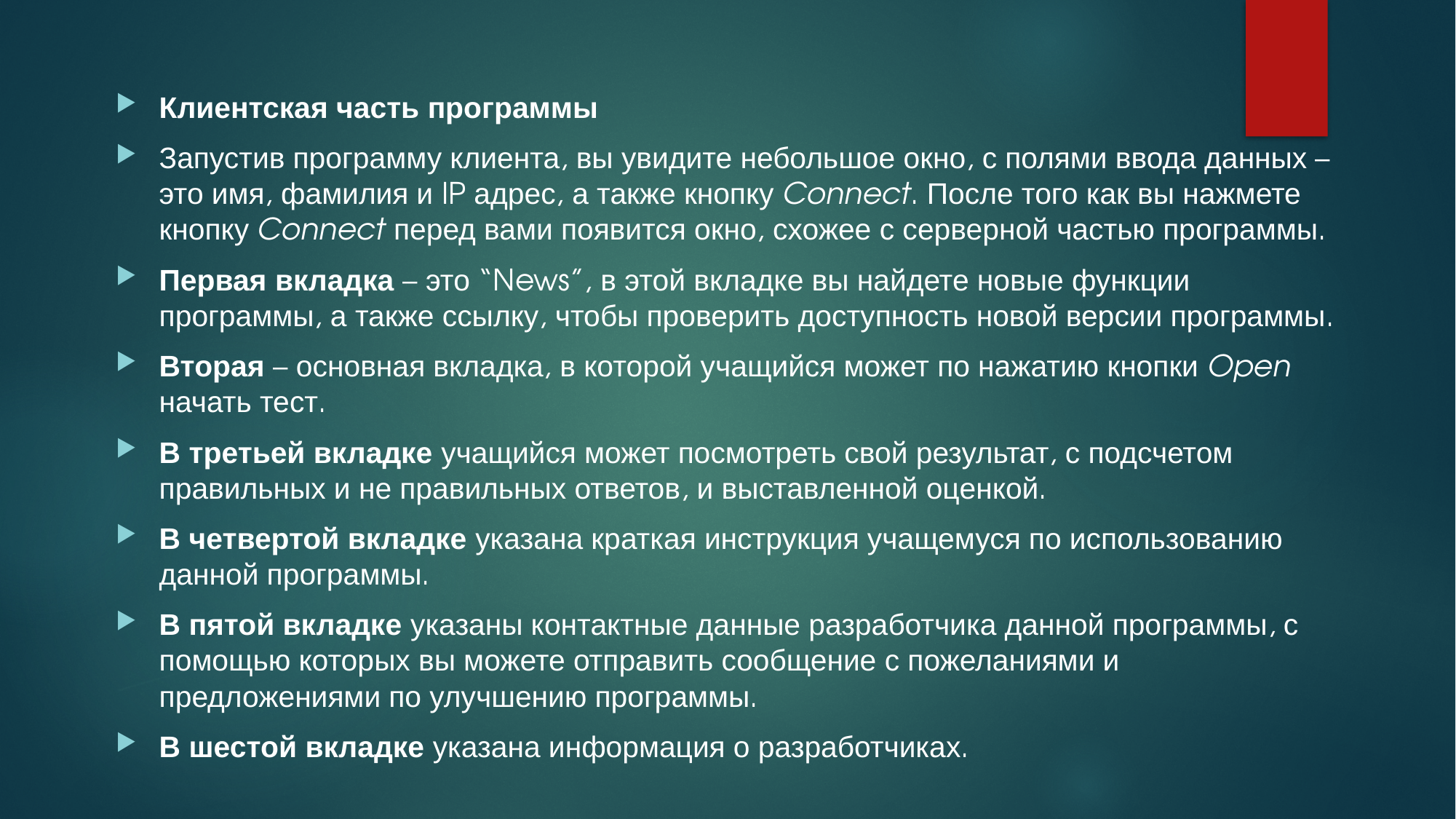

Клиентская часть программы
Запустив программу клиента, вы увидите небольшое окно, с полями ввода данных – это имя, фамилия и IP адрес, а также кнопку Connect. После того как вы нажмете кнопку Connect перед вами появится окно, схожее с серверной частью программы.
Первая вкладка – это “News”, в этой вкладке вы найдете новые функции программы, а также ссылку, чтобы проверить доступность новой версии программы.
Вторая – основная вкладка, в которой учащийся может по нажатию кнопки Open начать тест.
В третьей вкладке учащийся может посмотреть свой результат, с подсчетом правильных и не правильных ответов, и выставленной оценкой.
В четвертой вкладке указана краткая инструкция учащемуся по использованию данной программы.
В пятой вкладке указаны контактные данные разработчика данной программы, с помощью которых вы можете отправить сообщение с пожеланиями и предложениями по улучшению программы.
В шестой вкладке указана информация о разработчиках.